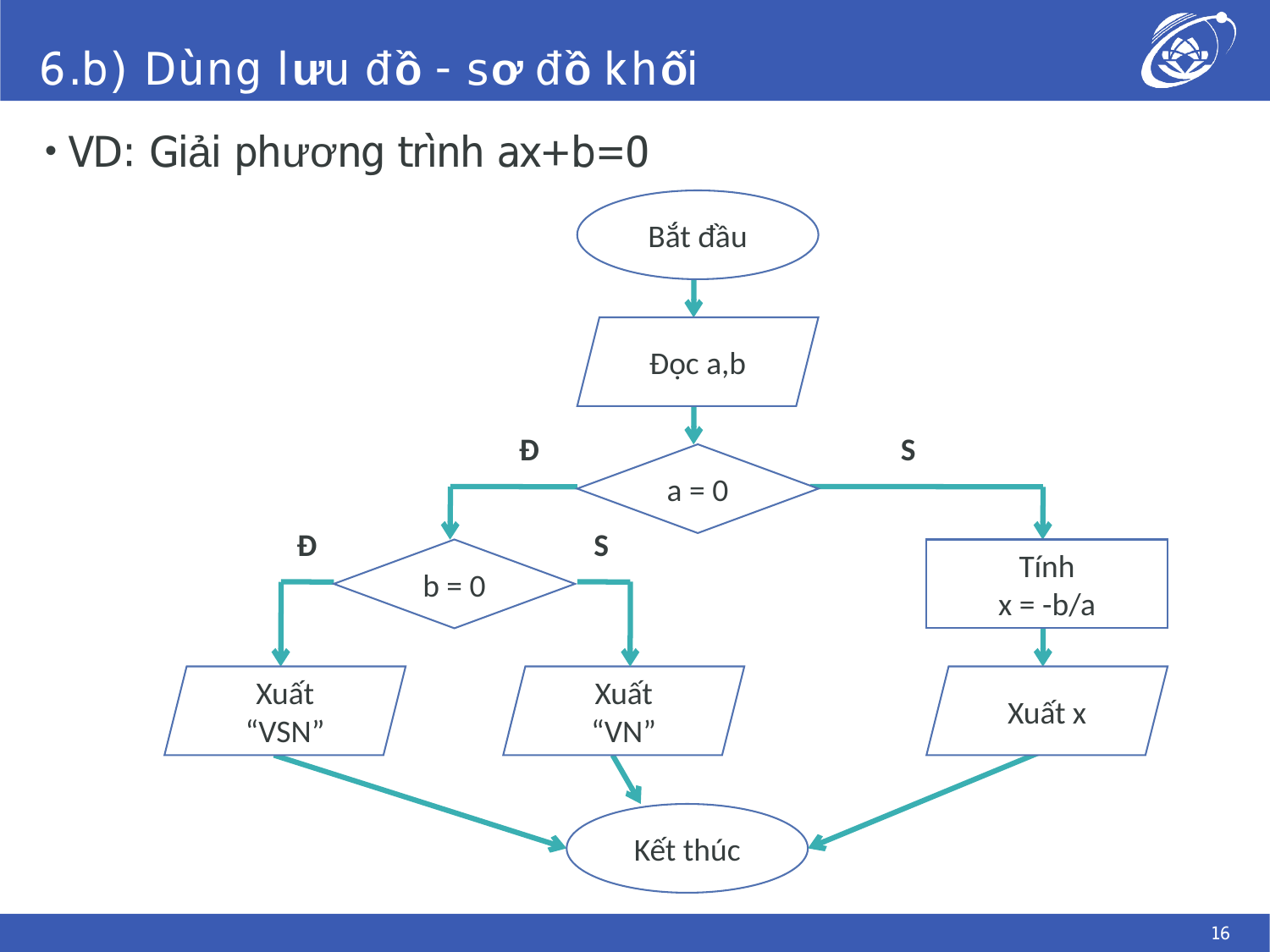

# 6.b) Dùng lưu đồ - sơ đồ khối
VD: Giải phương trình ax+b=0
Bắt đầu
Đọc a,b
Đ
S
a = 0
Đ
S
b = 0
Tính
x = -b/a
Xuất
“VSN”
Xuất
“VN”
Xuất x
Kết thúc
16